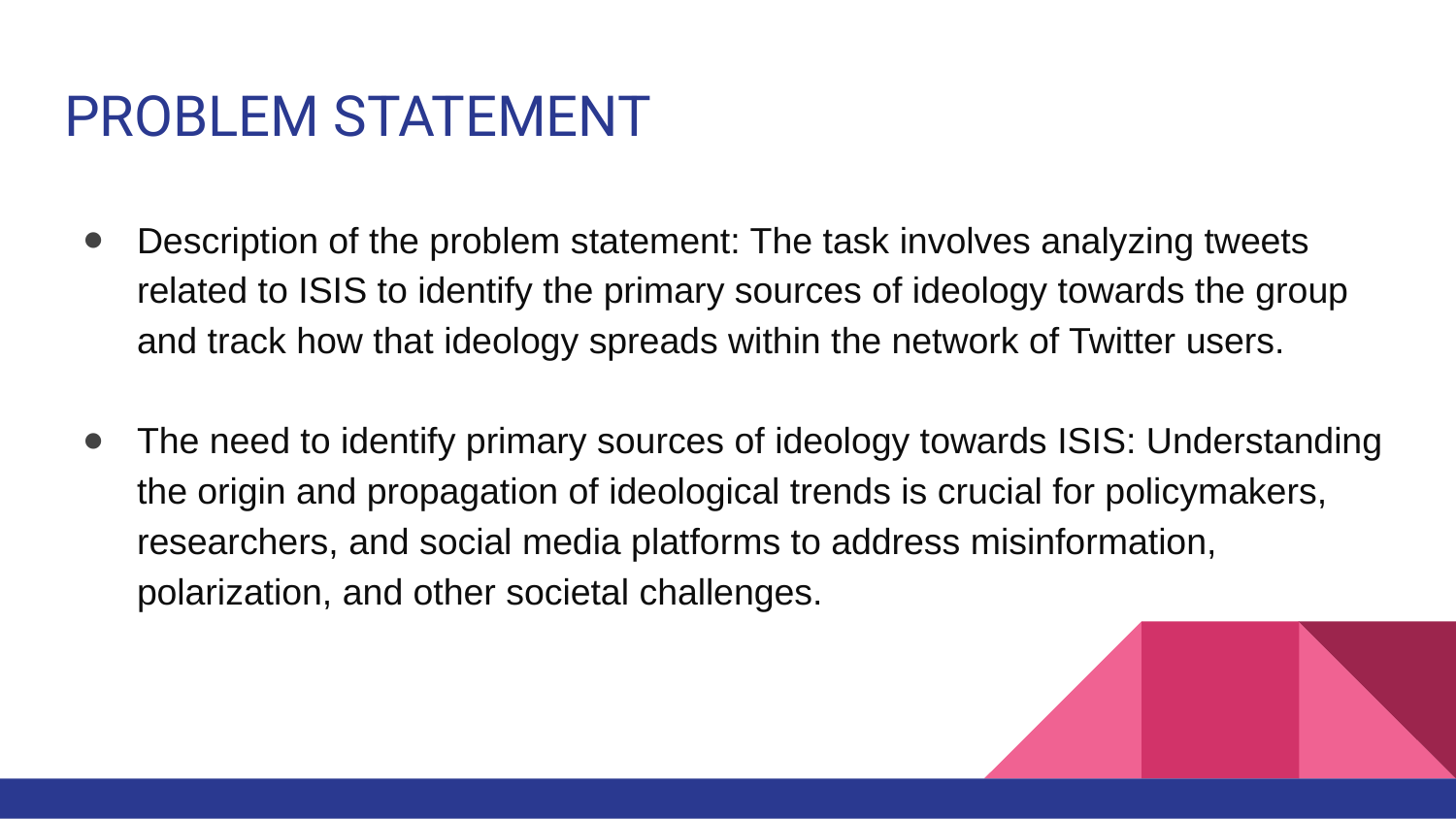

# PROBLEM STATEMENT
Description of the problem statement: The task involves analyzing tweets related to ISIS to identify the primary sources of ideology towards the group and track how that ideology spreads within the network of Twitter users.

The need to identify primary sources of ideology towards ISIS: Understanding the origin and propagation of ideological trends is crucial for policymakers, researchers, and social media platforms to address misinformation, polarization, and other societal challenges.